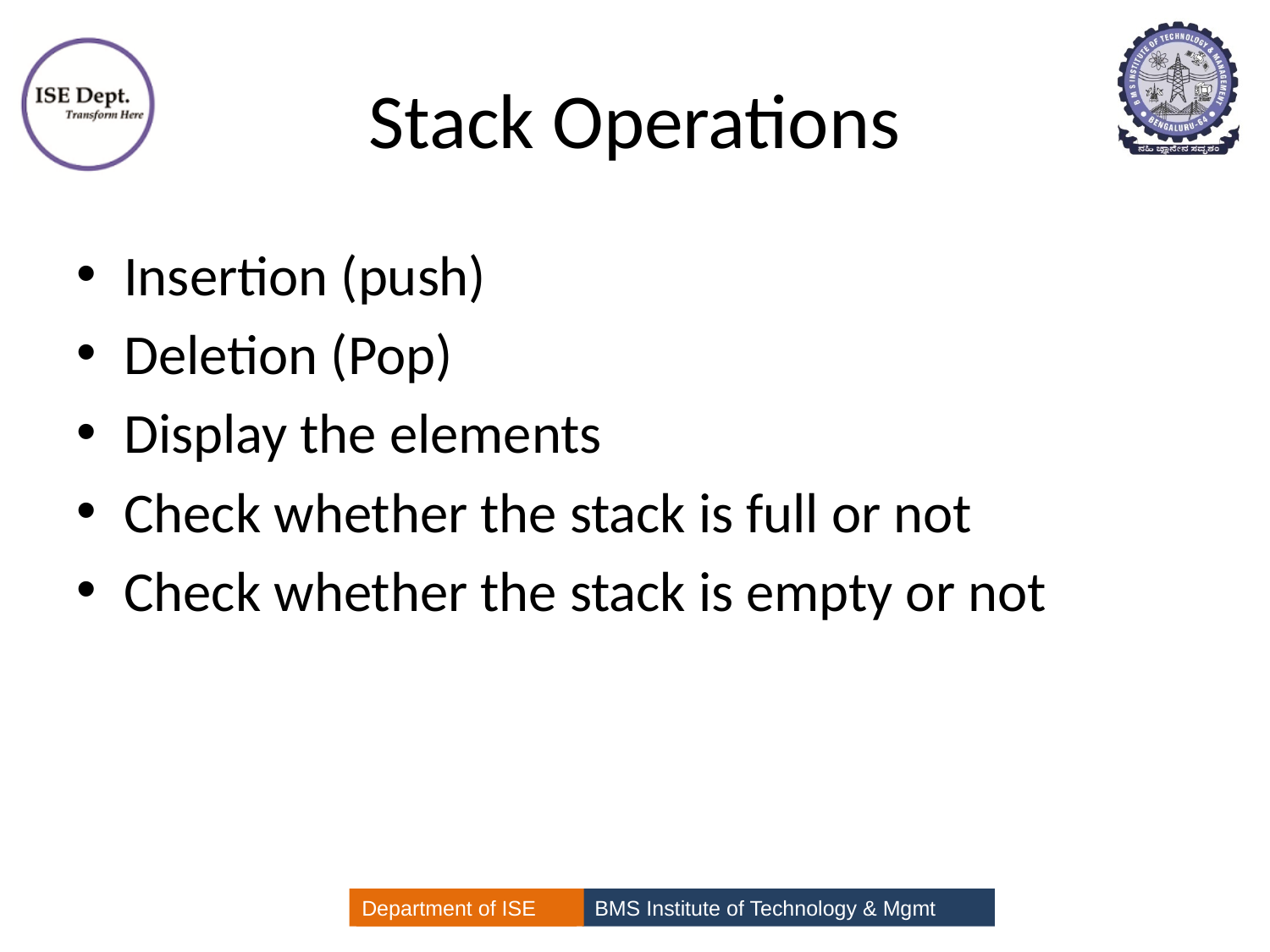

# Stack Operations
Insertion (push)
Deletion (Pop)
Display the elements
Check whether the stack is full or not
Check whether the stack is empty or not